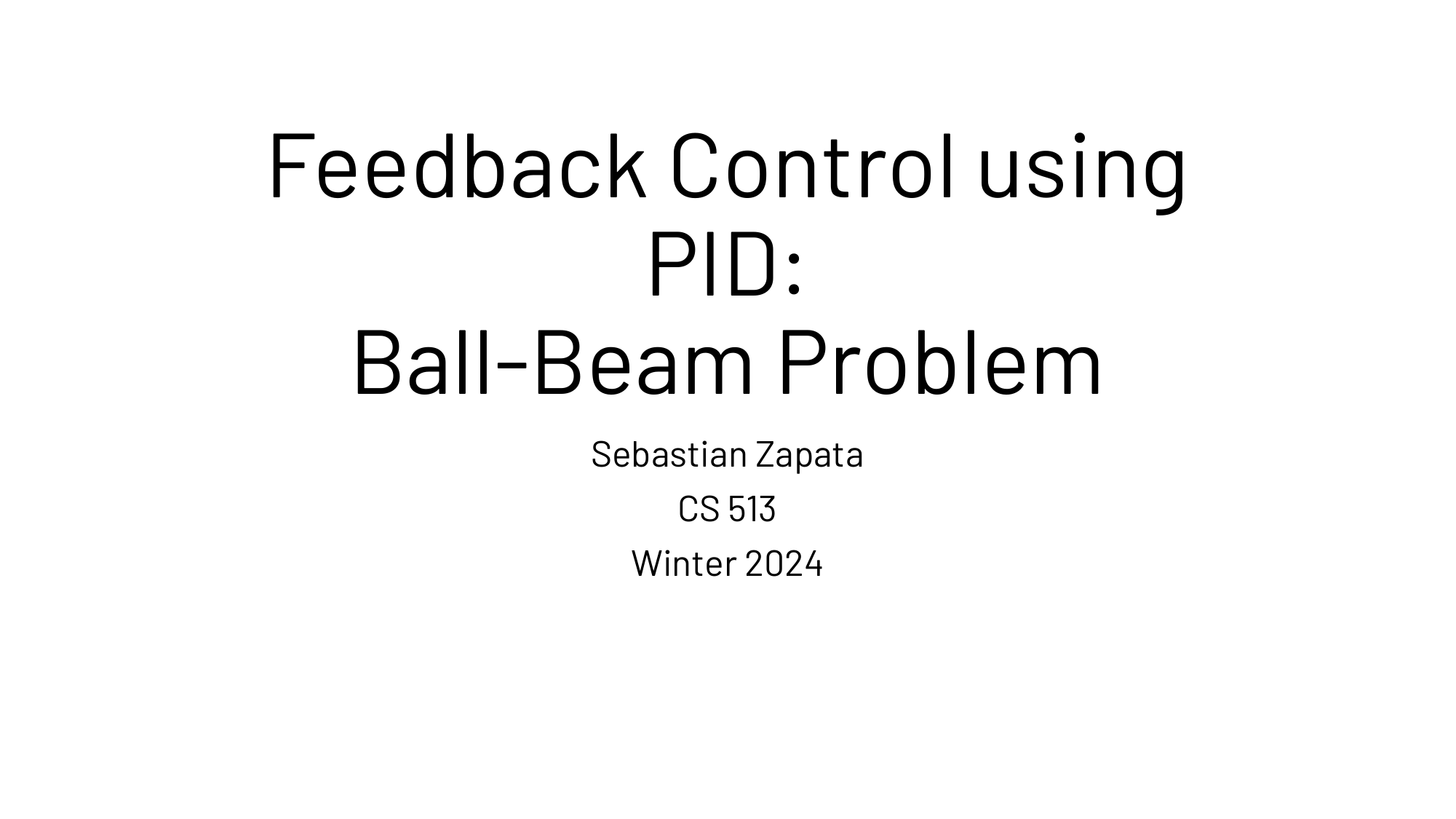

# Feedback Control using PID: Ball-Beam Problem
Sebastian Zapata
CS 513
Winter 2024